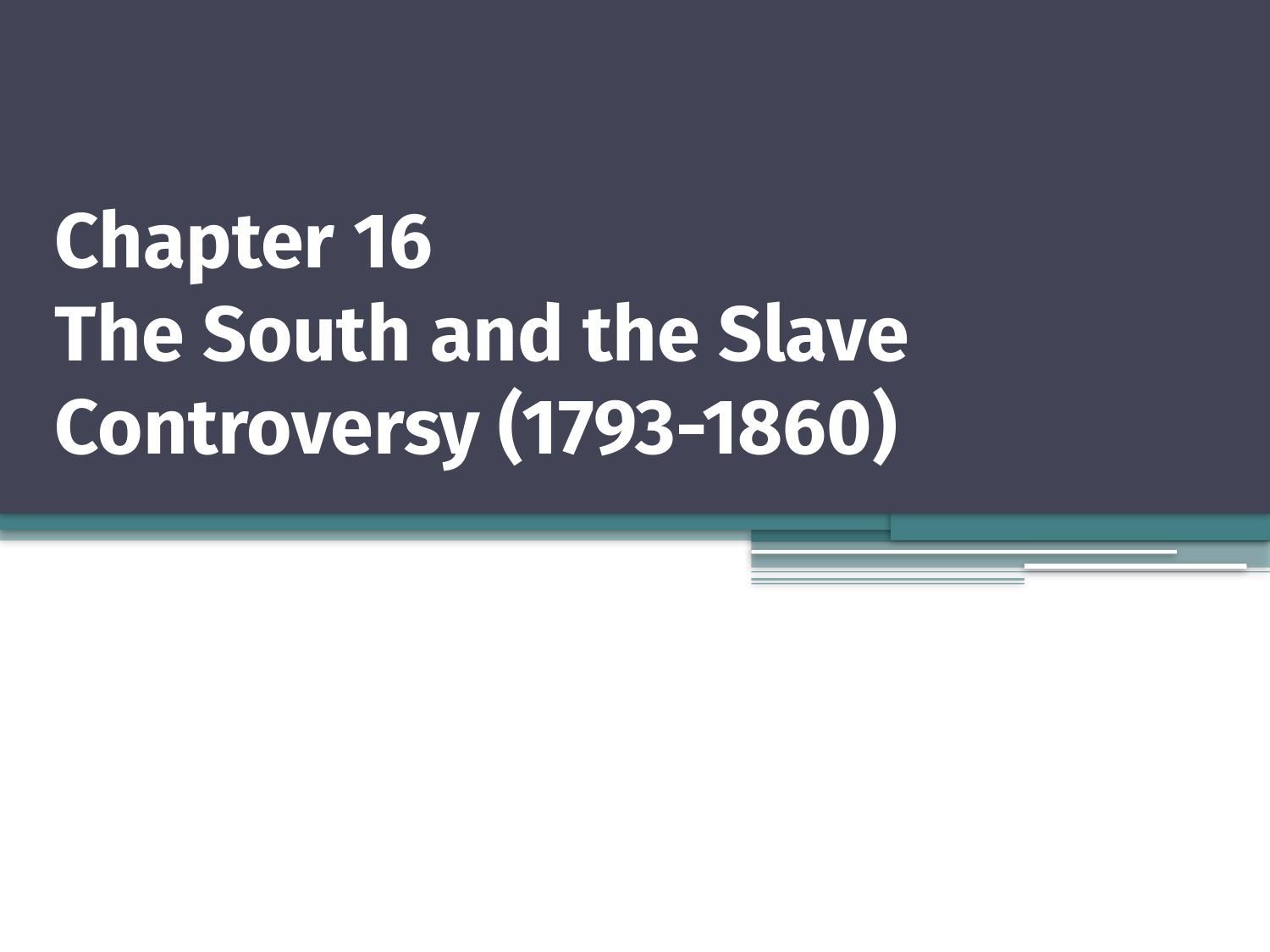

# Chapter 16 The South and the Slave Controversy (1793-1860)
Telling the Story